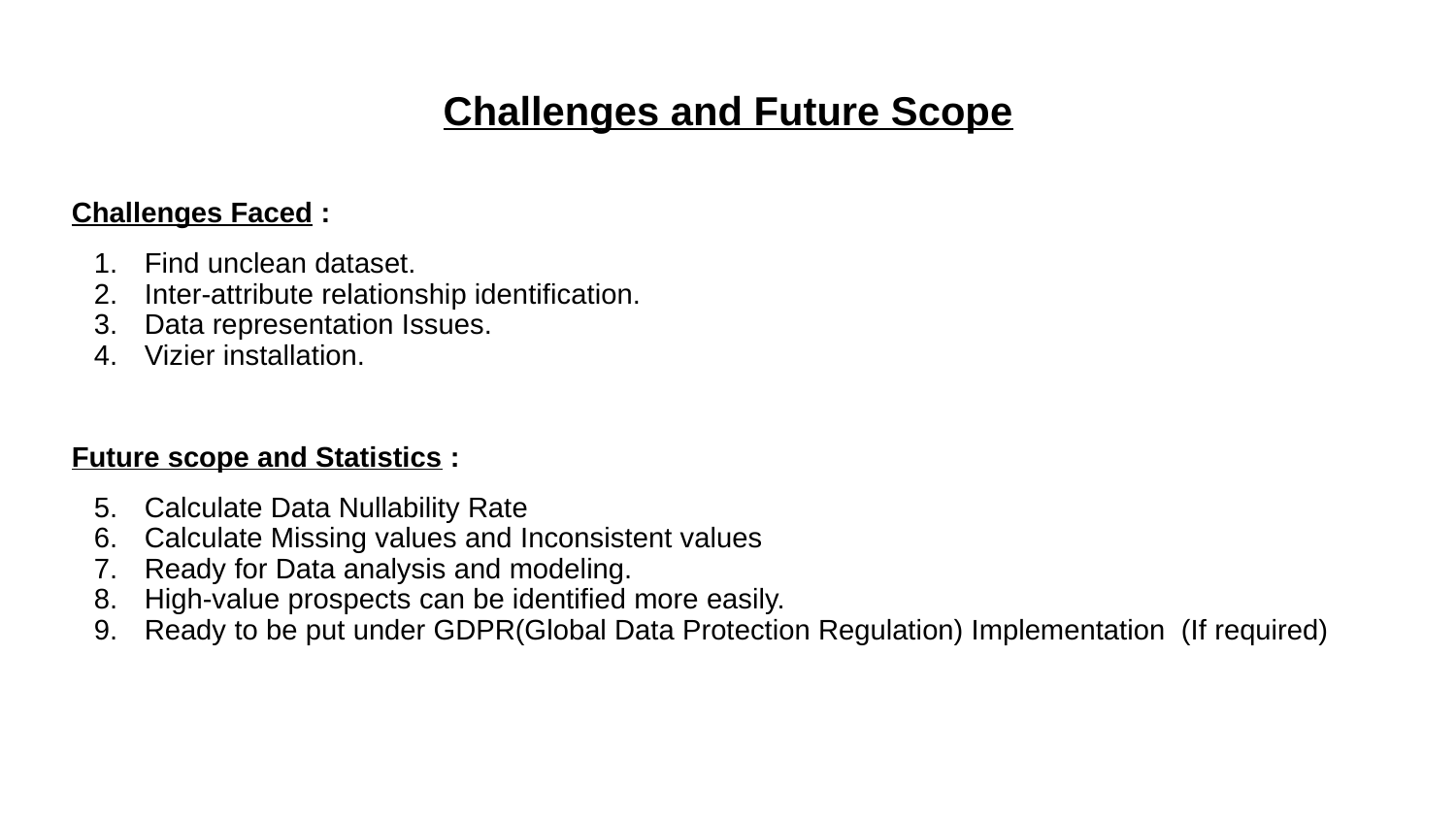

# Challenges and Future Scope
Challenges Faced :
Find unclean dataset.
Inter-attribute relationship identification.
Data representation Issues.
Vizier installation.

Future scope and Statistics :
Calculate Data Nullability Rate
Calculate Missing values and Inconsistent values
Ready for Data analysis and modeling.
High-value prospects can be identified more easily.
Ready to be put under GDPR(Global Data Protection Regulation) Implementation  (If required)